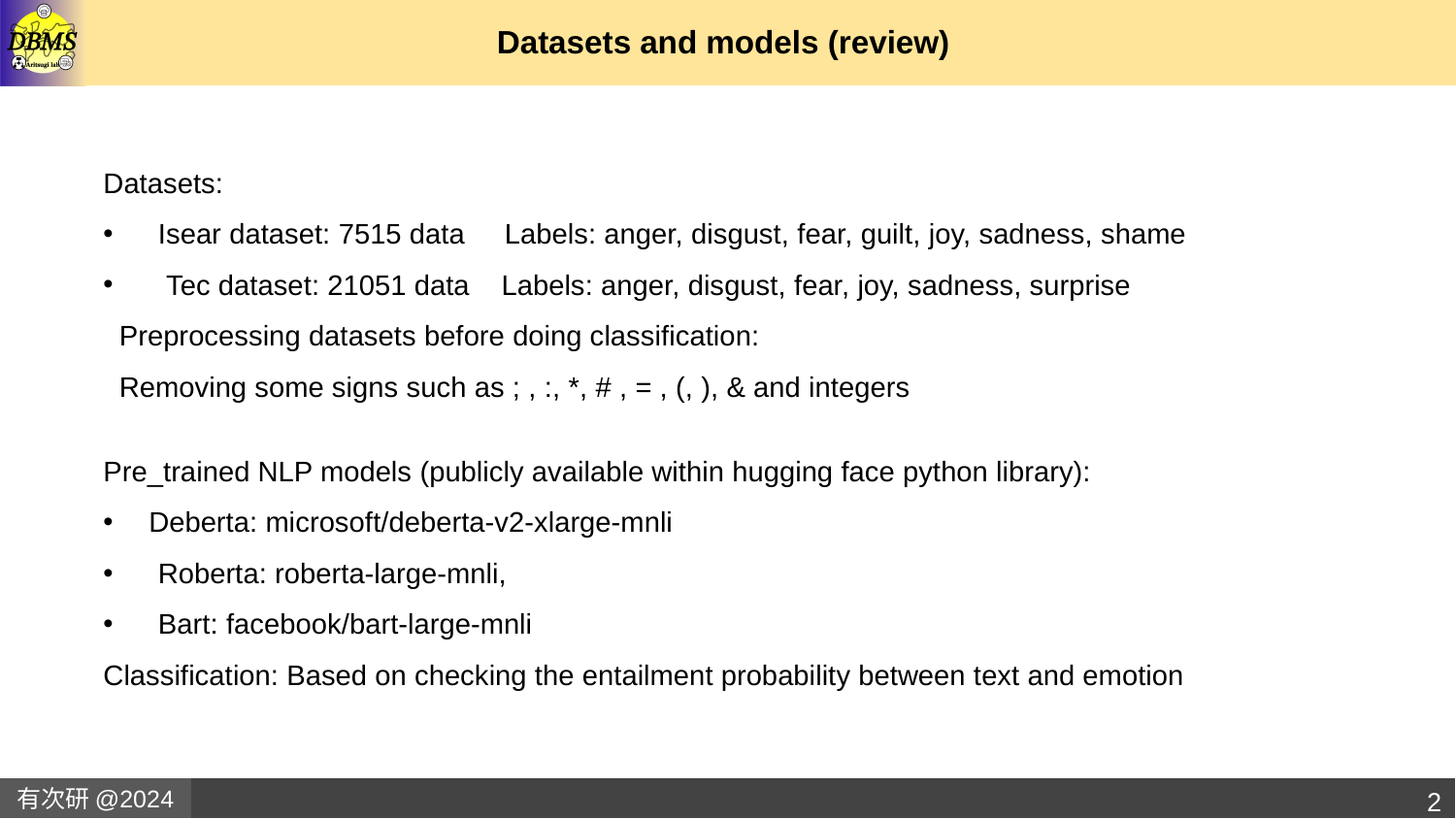

# Datasets and models (review)
Datasets:
Isear dataset: 7515 data     Labels: anger, disgust, fear, guilt, joy, sadness, shame
 Tec dataset: 21051 data    Labels: anger, disgust, fear, joy, sadness, surprise
  Preprocessing datasets before doing classification:
  Removing some signs such as ; , :, *, # , = , (, ), & and integers

Pre_trained NLP models (publicly available within hugging face python library):
Deberta: microsoft/deberta-v2-xlarge-mnli
Roberta: roberta-large-mnli,
Bart: facebook/bart-large-mnli
Classification: Based on checking the entailment probability between text and emotion

2